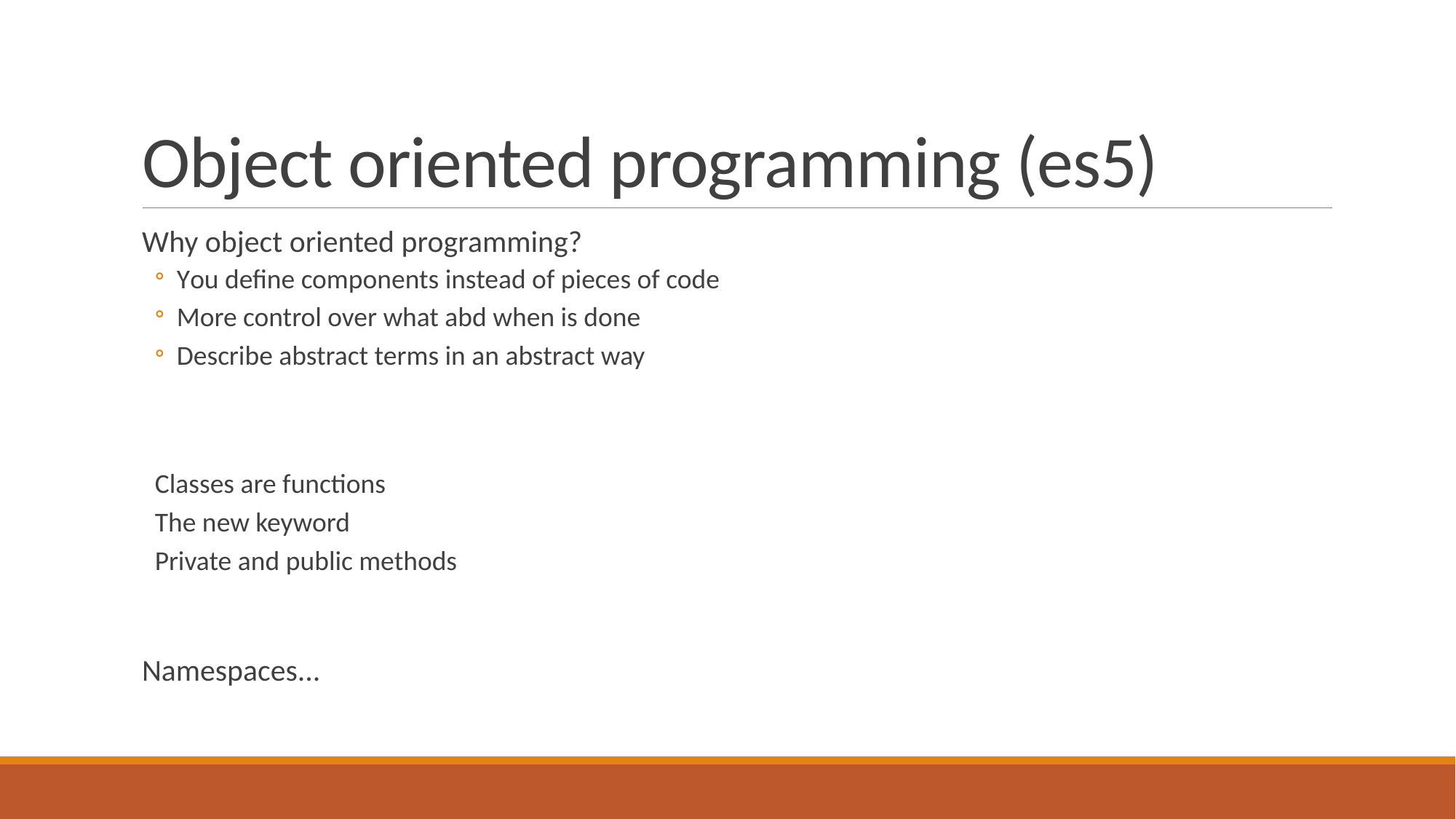

# Object oriented programming (es5)
Why object oriented programming?
You define components instead of pieces of code
More control over what abd when is done
Describe abstract terms in an abstract way

Classes are functions
The new keyword
Private and public methods

Namespaces...